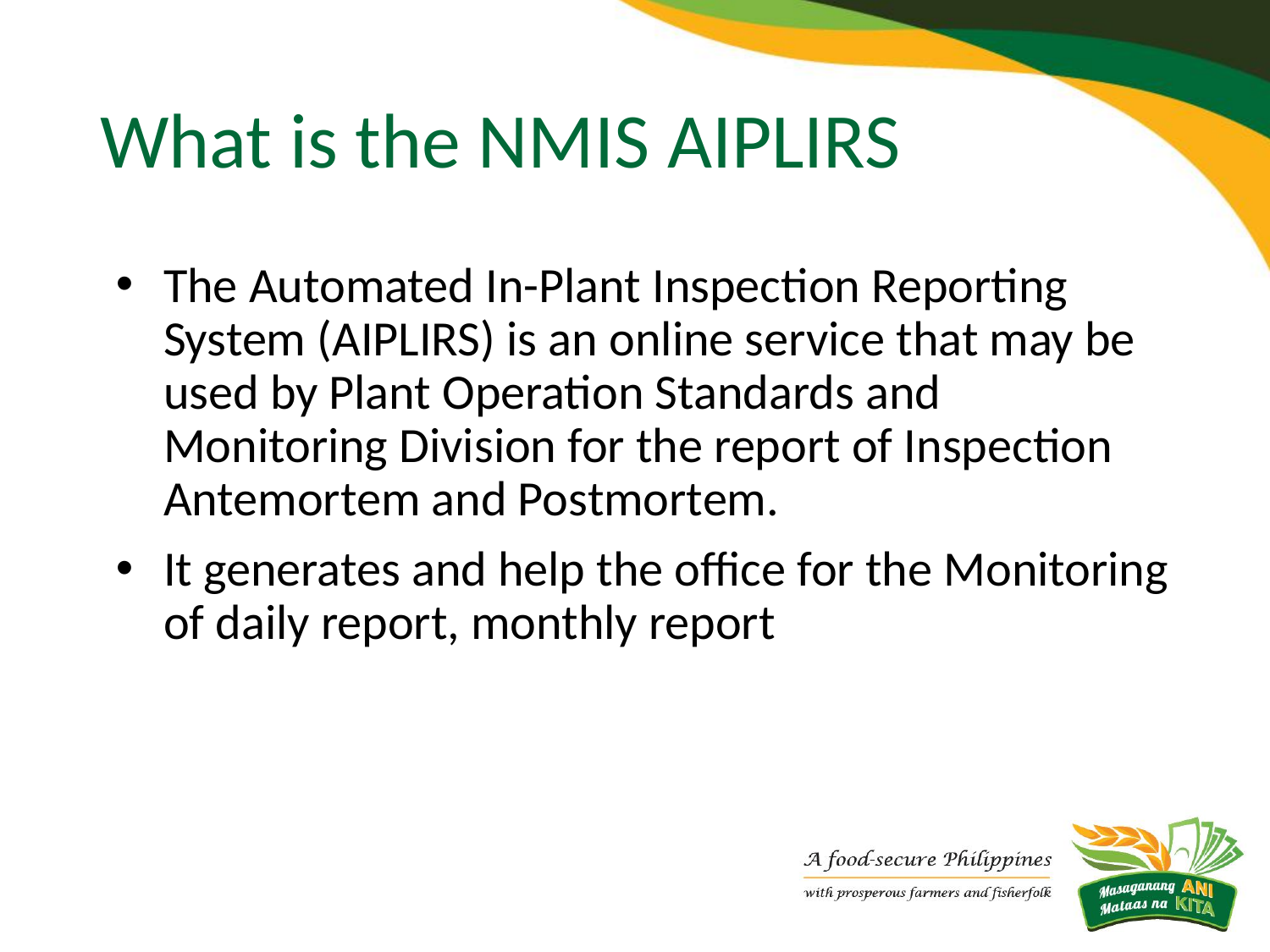

# What is the NMIS AIPLIRS
The Automated In-Plant Inspection Reporting System (AIPLIRS) is an online service that may be used by Plant Operation Standards and  Monitoring Division for the report of Inspection Antemortem and Postmortem.
It generates and help the office for the Monitoring of daily report, monthly report